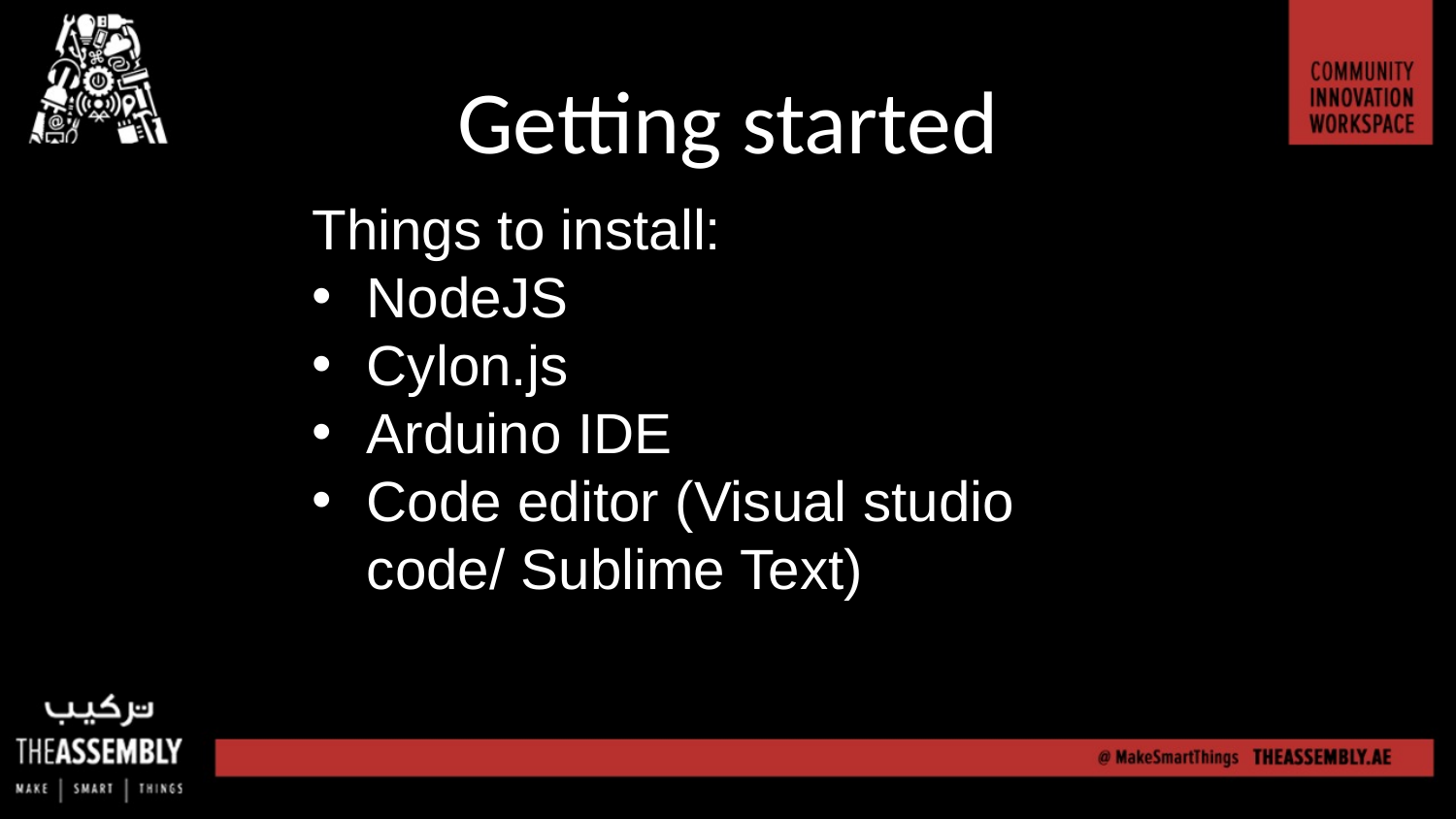

# Getting started
Things to install:
NodeJS
Cylon.js
Arduino IDE
Code editor (Visual studio code/ Sublime Text)